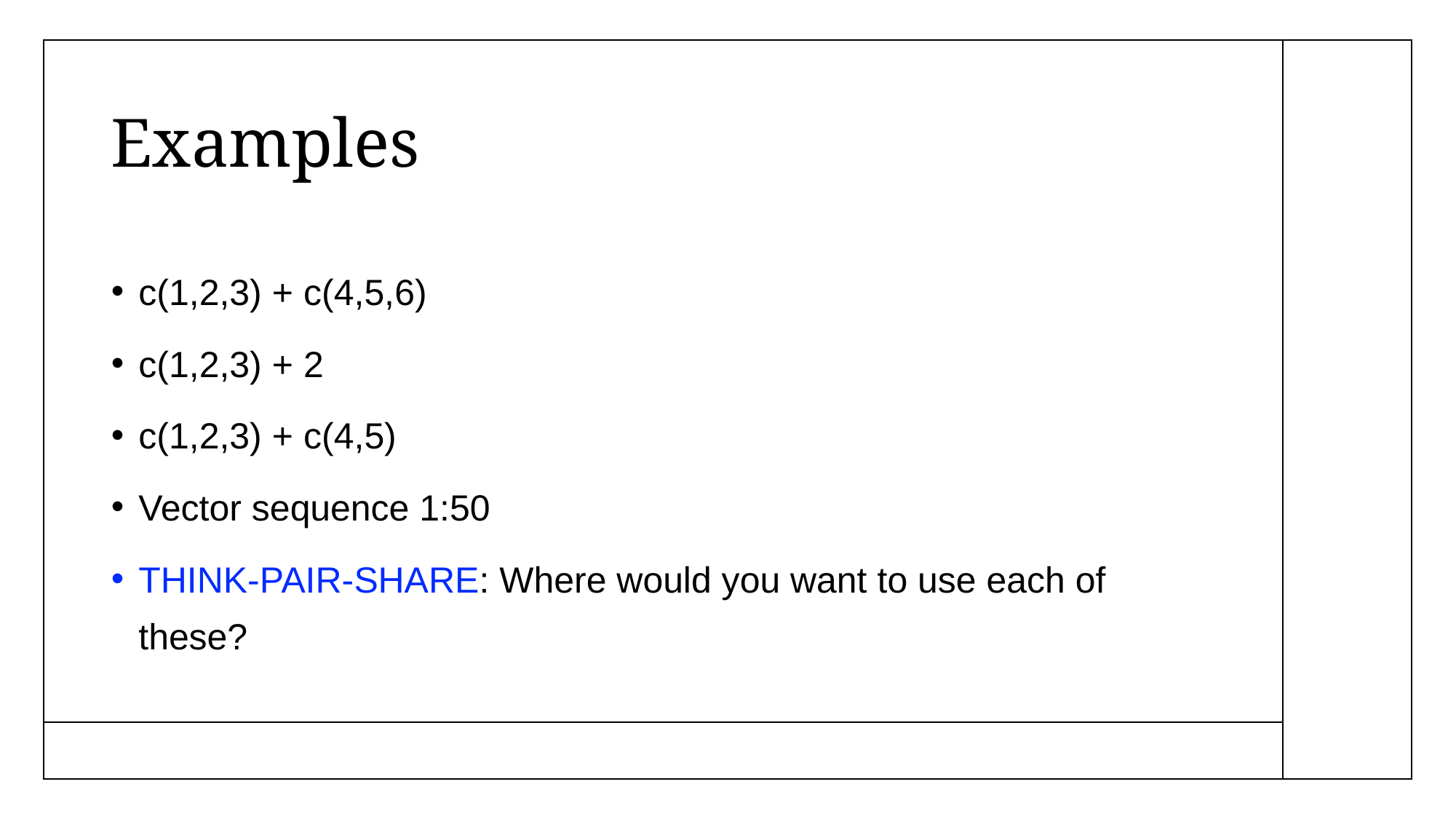

# Examples
c(1,2,3) + c(4,5,6)
c(1,2,3) + 2
c(1,2,3) + c(4,5)
Vector sequence 1:50
THINK-PAIR-SHARE: Where would you want to use each of these?